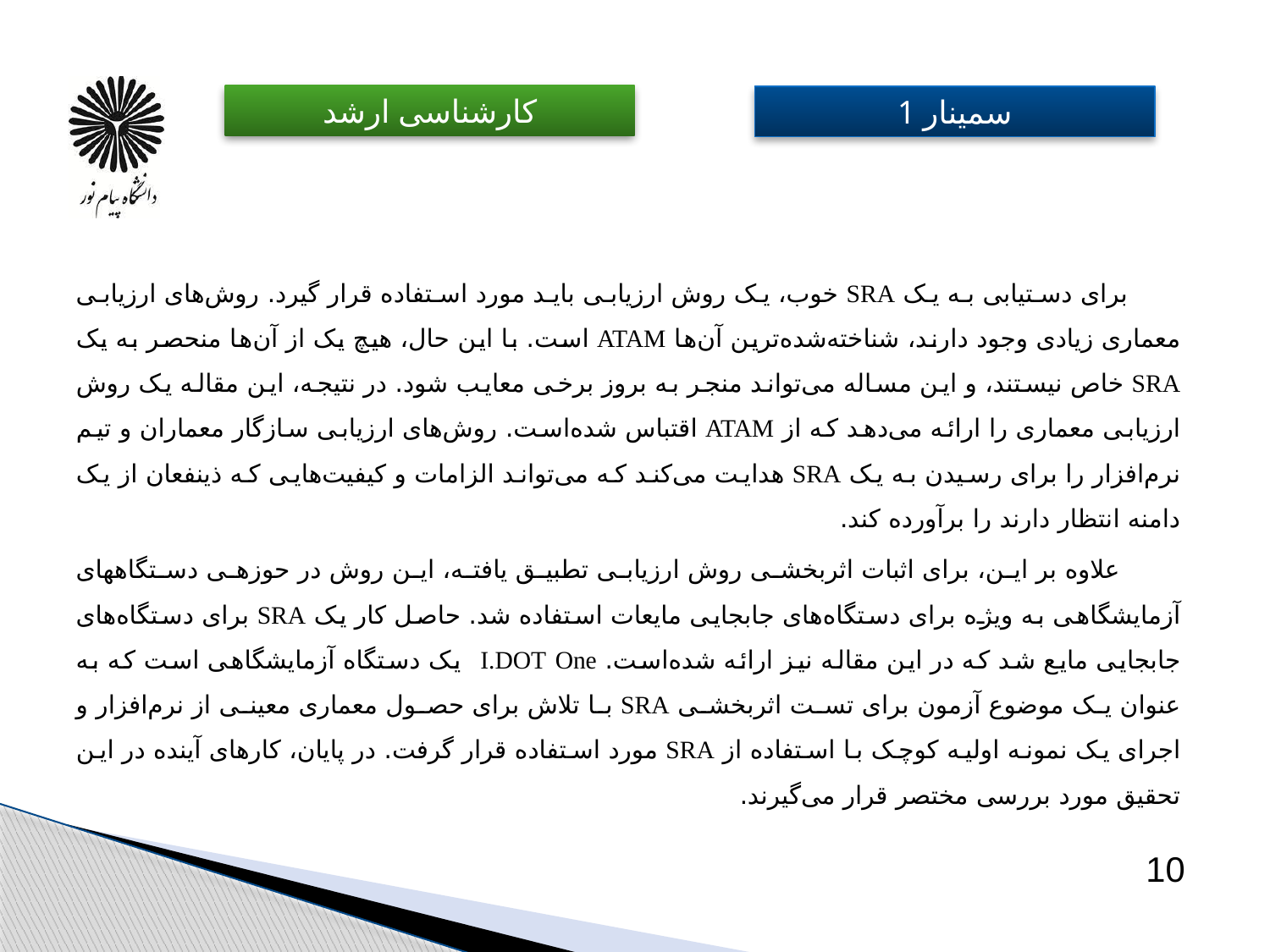

برای دستیابی به یک SRA خوب، یک روش ارزیابی باید مورد استفاده قرار گیرد. روش‌های ارزیابی معماری زیادی وجود دارند، شناخته‌شده‌ترین آن‌ها ATAM است. با این حال، هیچ یک از آن‌ها منحصر به یک SRA خاص نیستند، و این مساله می‌تواند منجر به بروز برخی معایب شود. در نتیجه، این مقاله یک روش ارزیابی معماری را ارائه می‌دهد که از ATAM اقتباس شده‌است. روش‌های ارزیابی سازگار معماران و تیم نرم‌افزار را برای رسیدن به یک SRA هدایت می‌کند که می‌تواند الزامات و کیفیت‌هایی که ذینفعان از یک دامنه انتظار دارند را برآورده کند. ​
    علاوه بر این، برای اثبات اثربخشی روش ارزیابی تطبیق یافته، این روش در حوزه­ی دستگاه­های آزمایشگاهی به ویژه برای دستگاه‌های جابجایی مایعات استفاده شد. حاصل کار یک SRA برای دستگاه‌های جابجایی مایع شد که در این مقاله نیز ارائه شده‌است. I.DOT One  یک دستگاه آزمایشگاهی است که به عنوان یک موضوع آزمون برای تست اثربخشی SRA با تلاش برای حصول معماری معینی از نرم‌افزار و اجرای یک نمونه اولیه کوچک با استفاده از SRA مورد استفاده قرار گرفت. در پایان، کارهای آینده در این تحقیق مورد بررسی مختصر قرار می‌گیرند.

10